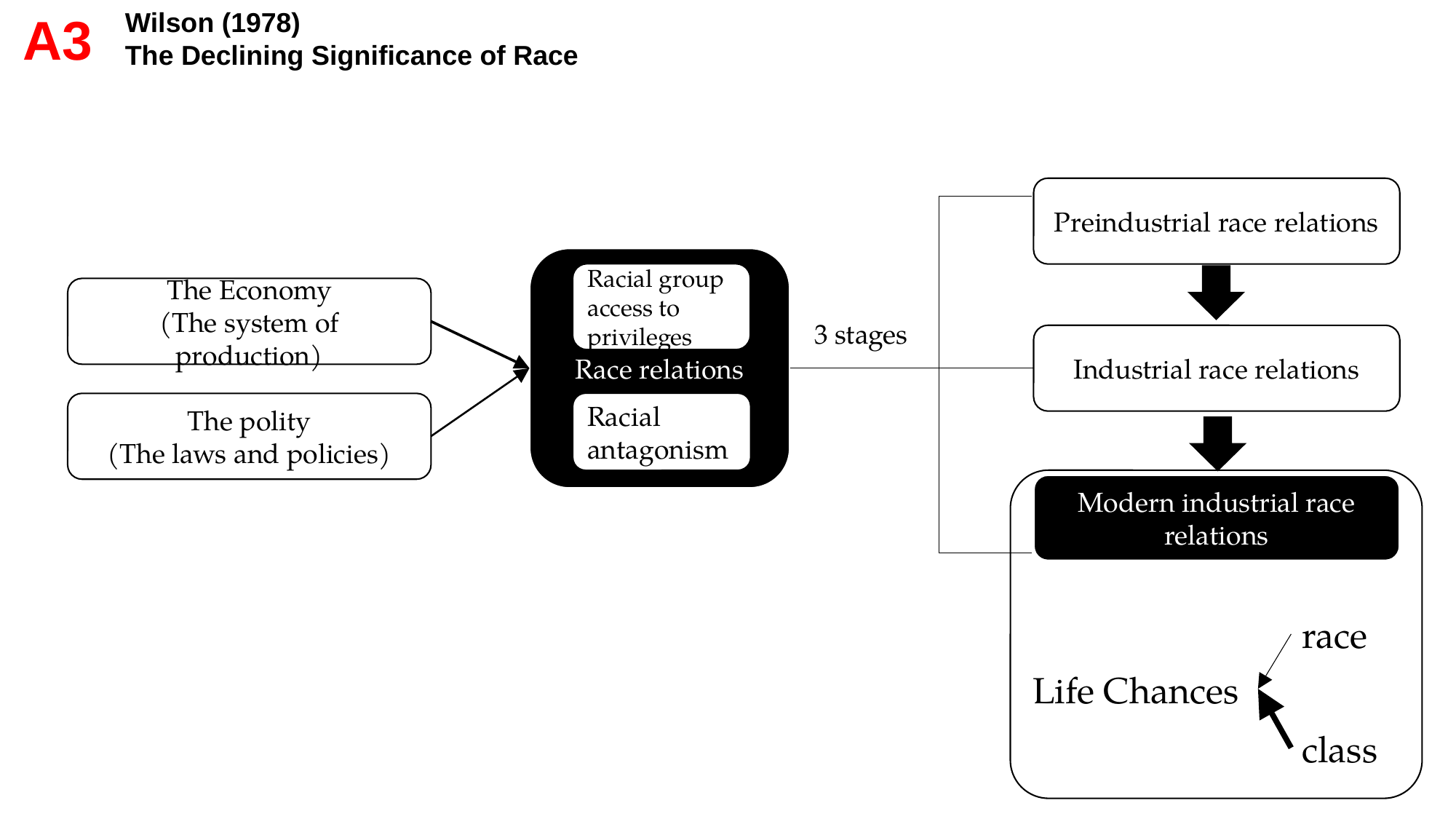

A3
Wilson (1978)
The Declining Significance of Race
Preindustrial race relations

Race relations
Racial group access to privileges

The Economy
(The system of production)
3 stages
Industrial race relations
Racial antagonism
The polity
(The laws and policies)

Modern industrial race relations
race
Life Chances
class